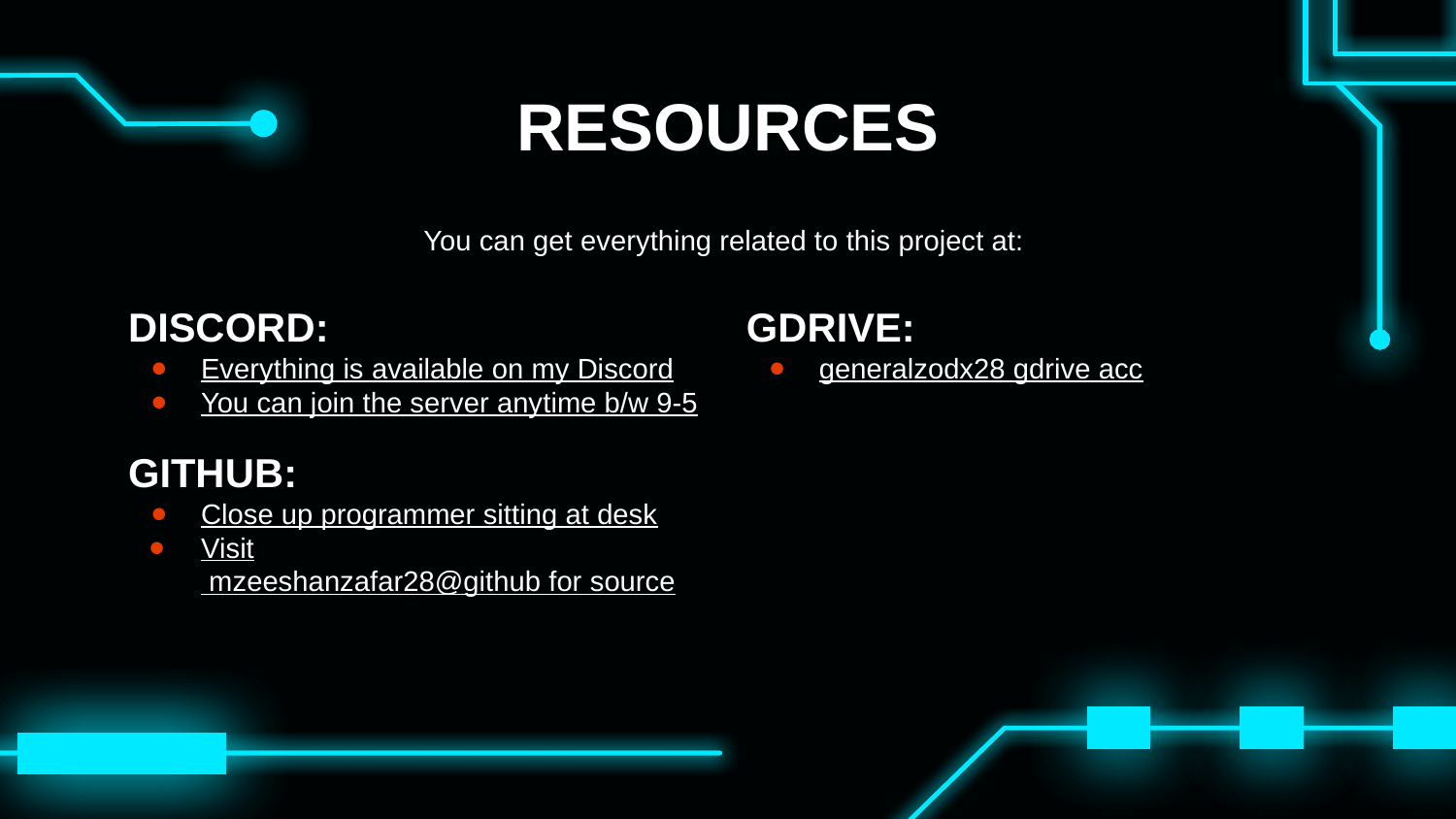

# RESOURCES
You can get everything related to this project at:
DISCORD:
Everything is available on my Discord
You can join the server anytime b/w 9-5

GITHUB:
Close up programmer sitting at desk
Visit mzeeshanzafar28@github for source
GDRIVE:
generalzodx28 gdrive acc